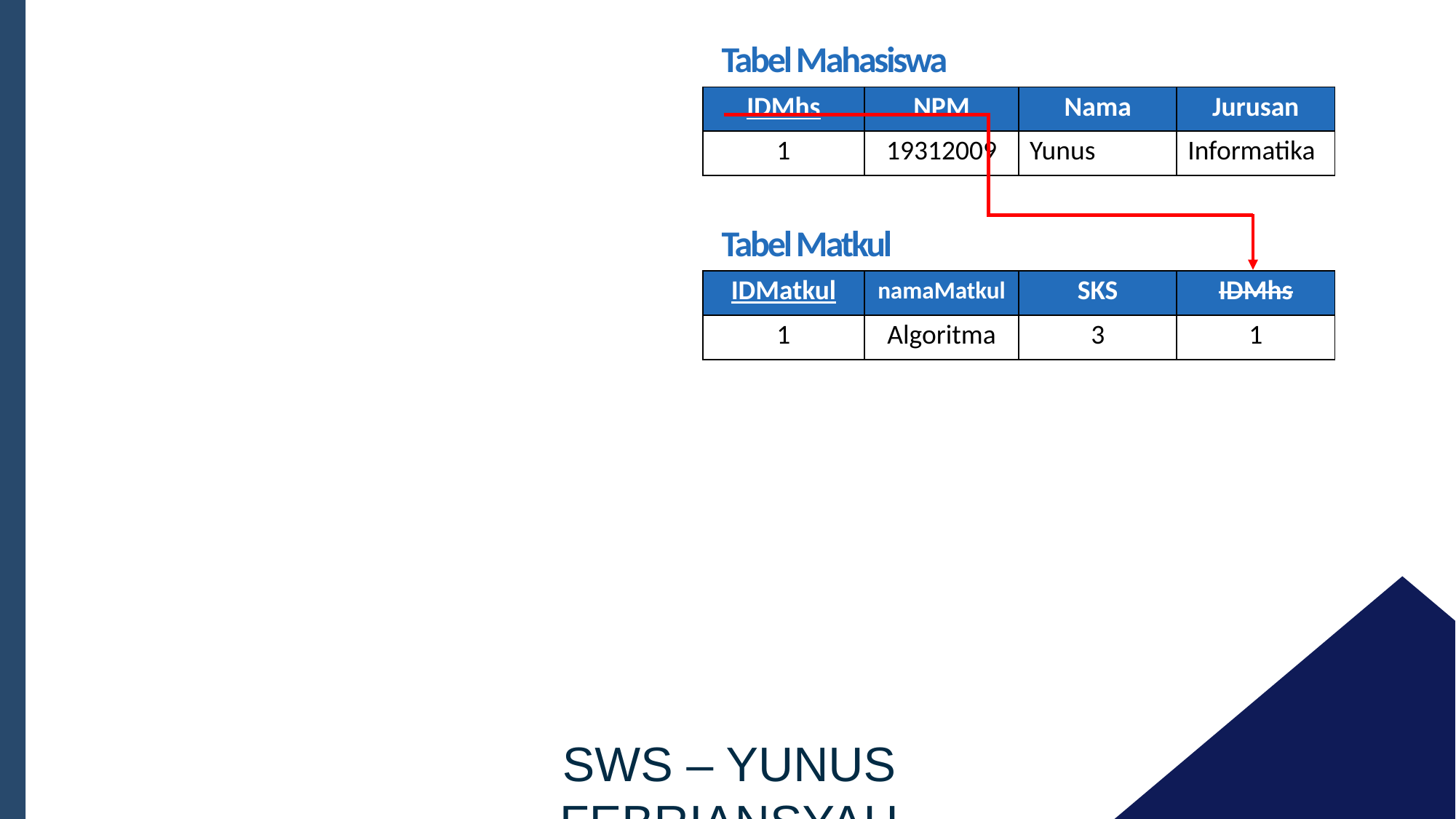

Tabel Mahasiswa
| IDMhs | NPM | Nama | Jurusan |
| --- | --- | --- | --- |
| 1 | 19312009 | Yunus | Informatika |
Tabel Matkul
| IDMatkul | namaMatkul | SKS | IDMhs |
| --- | --- | --- | --- |
| 1 | Algoritma | 3 | 1 |